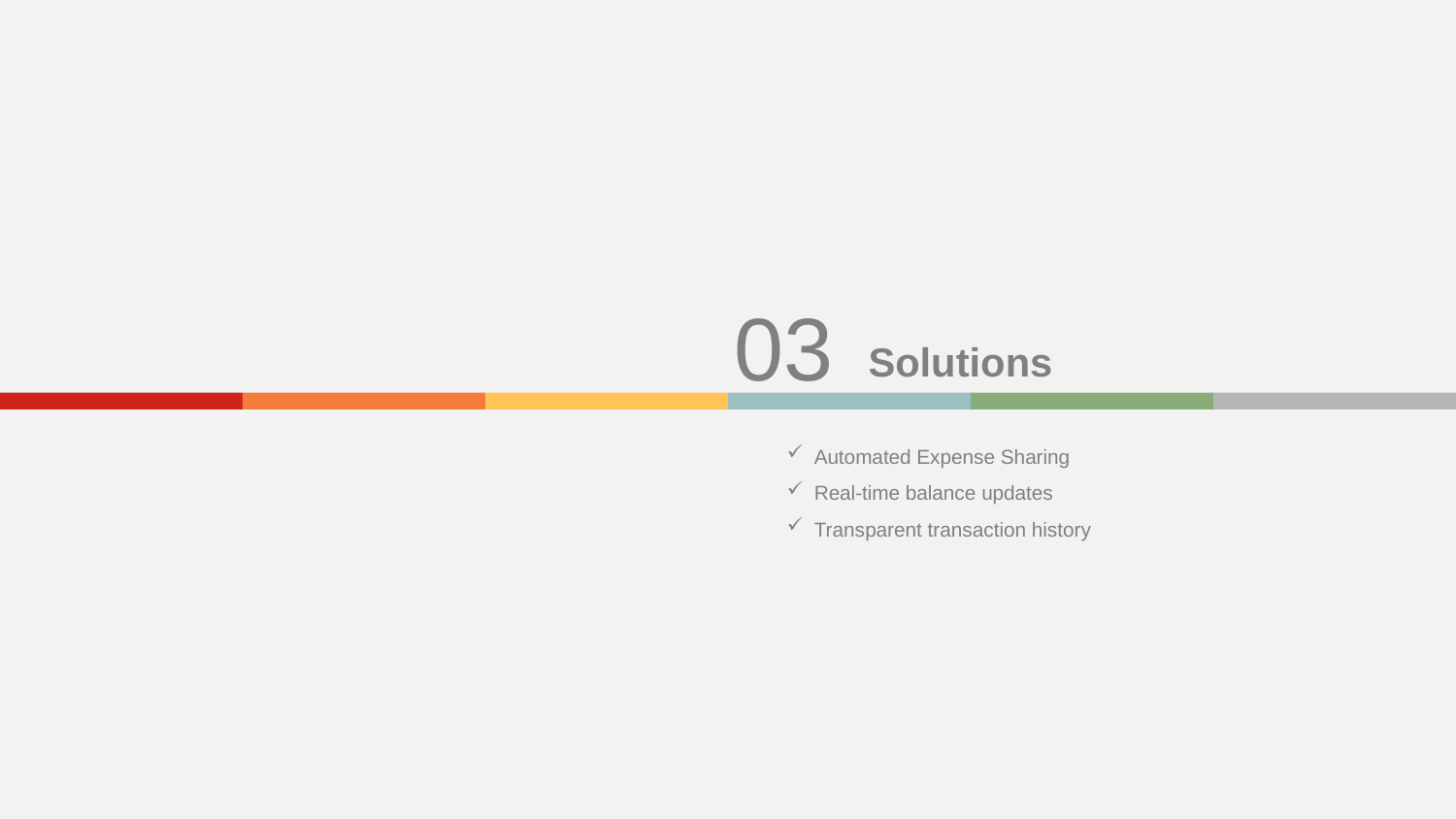

03
Solutions

Automated Expense Sharing
Real-time balance updates
Transparent transaction history